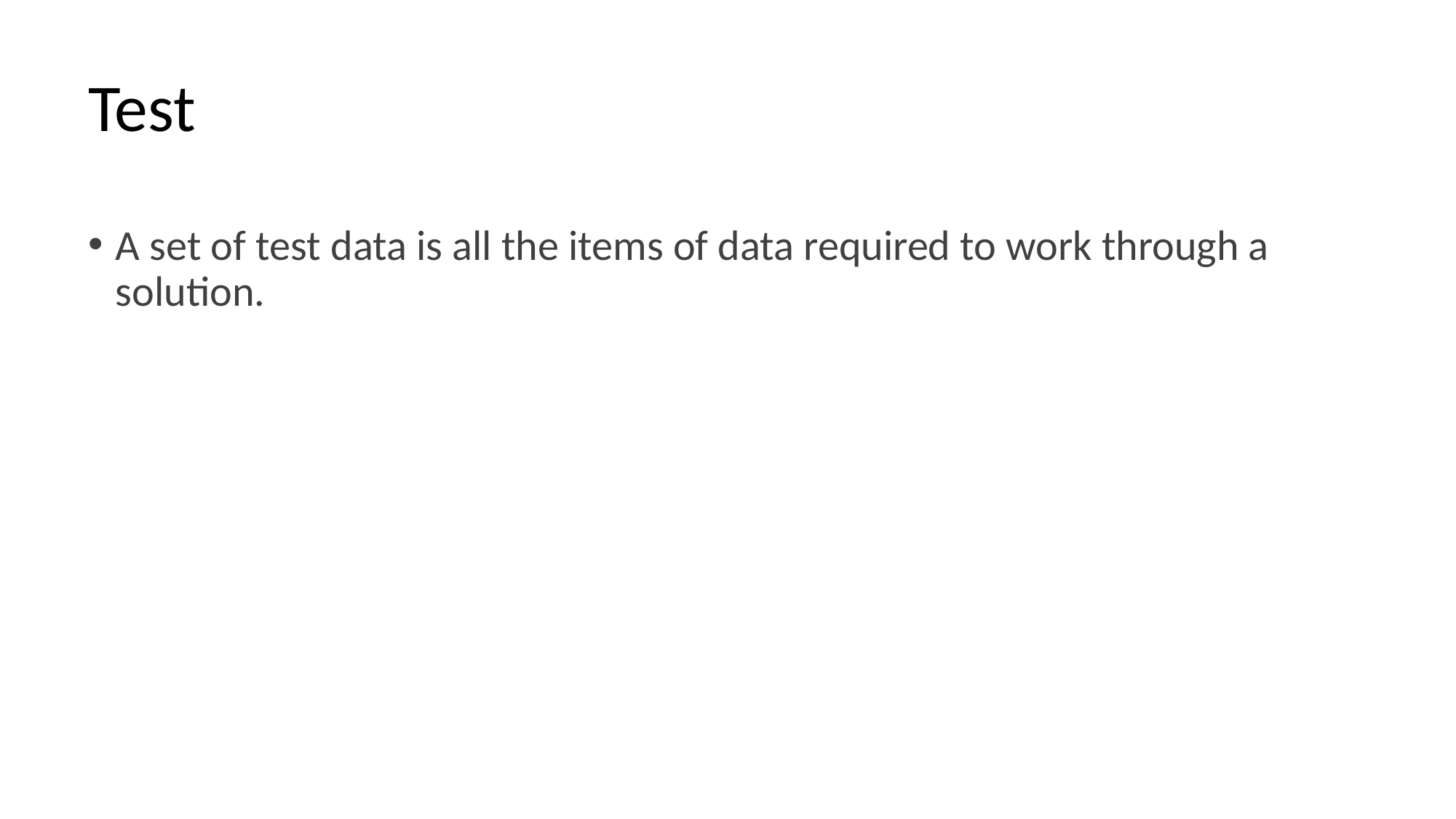

# Test
A set of test data is all the items of data required to work through a solution.